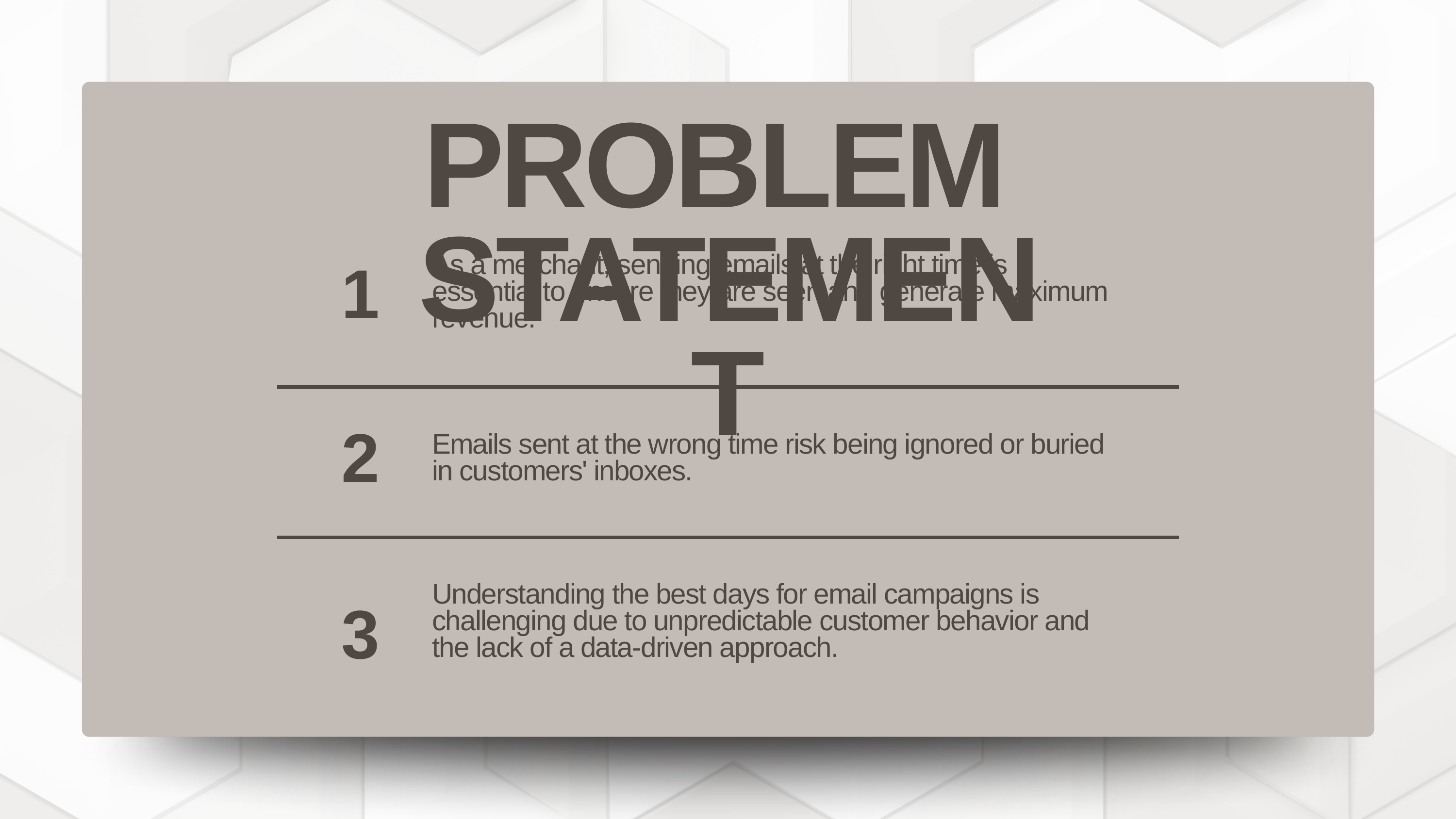

PROBLEM  STATEMENT
As a merchant, sending emails at the right time is essential to ensure they are seen and generate maximum revenue.
1
2
Emails sent at the wrong time risk being ignored or buried in customers' inboxes.
Understanding the best days for email campaigns is challenging due to unpredictable customer behavior and the lack of a data-driven approach.

3